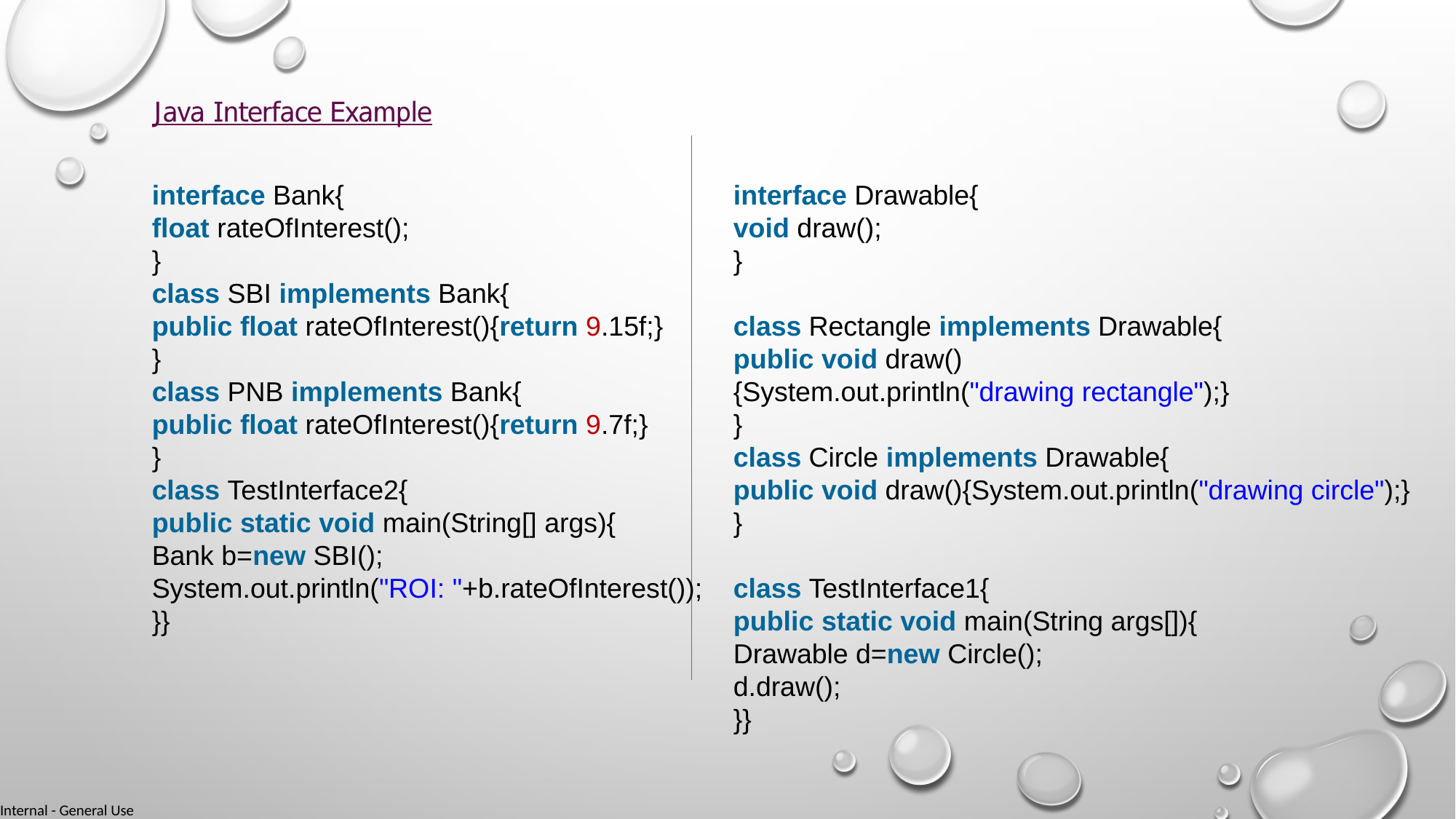

Java Interface Example
interface Bank{
float rateOfInterest();
}
class SBI implements Bank{
public float rateOfInterest(){return 9.15f;}
}
class PNB implements Bank{
public float rateOfInterest(){return 9.7f;}
}
class TestInterface2{
public static void main(String[] args){
Bank b=new SBI();
System.out.println("ROI: "+b.rateOfInterest());
}}
interface Drawable{
void draw();
}

class Rectangle implements Drawable{
public void draw(){System.out.println("drawing rectangle");}
}
class Circle implements Drawable{
public void draw(){System.out.println("drawing circle");}
}

class TestInterface1{
public static void main(String args[]){
Drawable d=new Circle();
d.draw();
}}